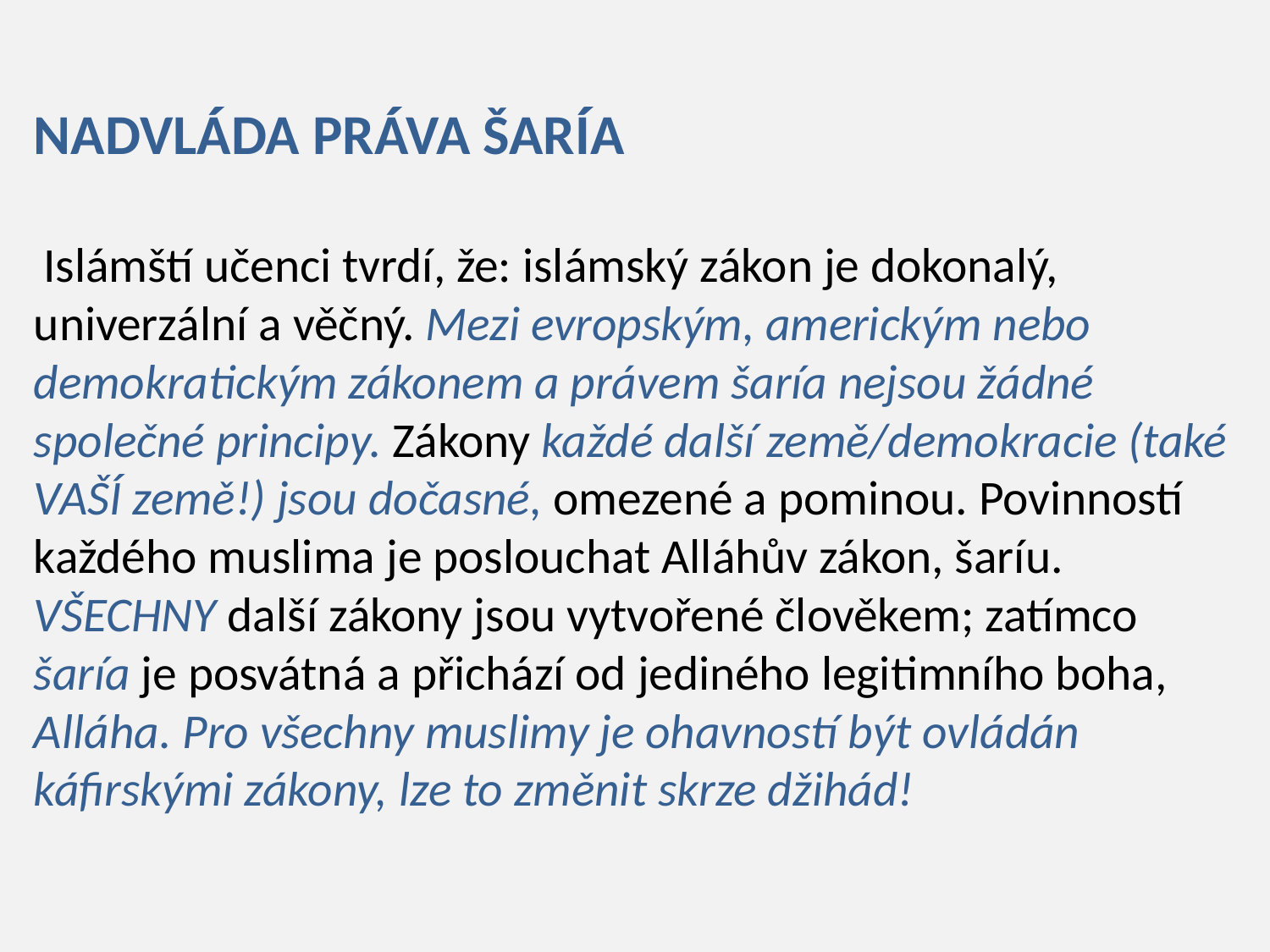

# NADVLÁDA PRÁVA ŠARÍA Islámští učenci tvrdí, že: islámský zákon je dokonalý, univerzální a věčný. Mezi evropským, americkým nebo demokratickým zákonem a právem šaría nejsou žádné společné principy. Zákony každé další země/demokracie (také VAŠÍ země!) jsou dočasné, omezené a pominou. Povinností každého muslima je poslouchat Alláhův zákon, šaríu. VŠECHNY další zákony jsou vytvořené člověkem; zatímco šaría je posvátná a přichází od jediného legitimního boha, Alláha. Pro všechny muslimy je ohavností být ovládán káfirskými zákony, lze to změnit skrze džihád!